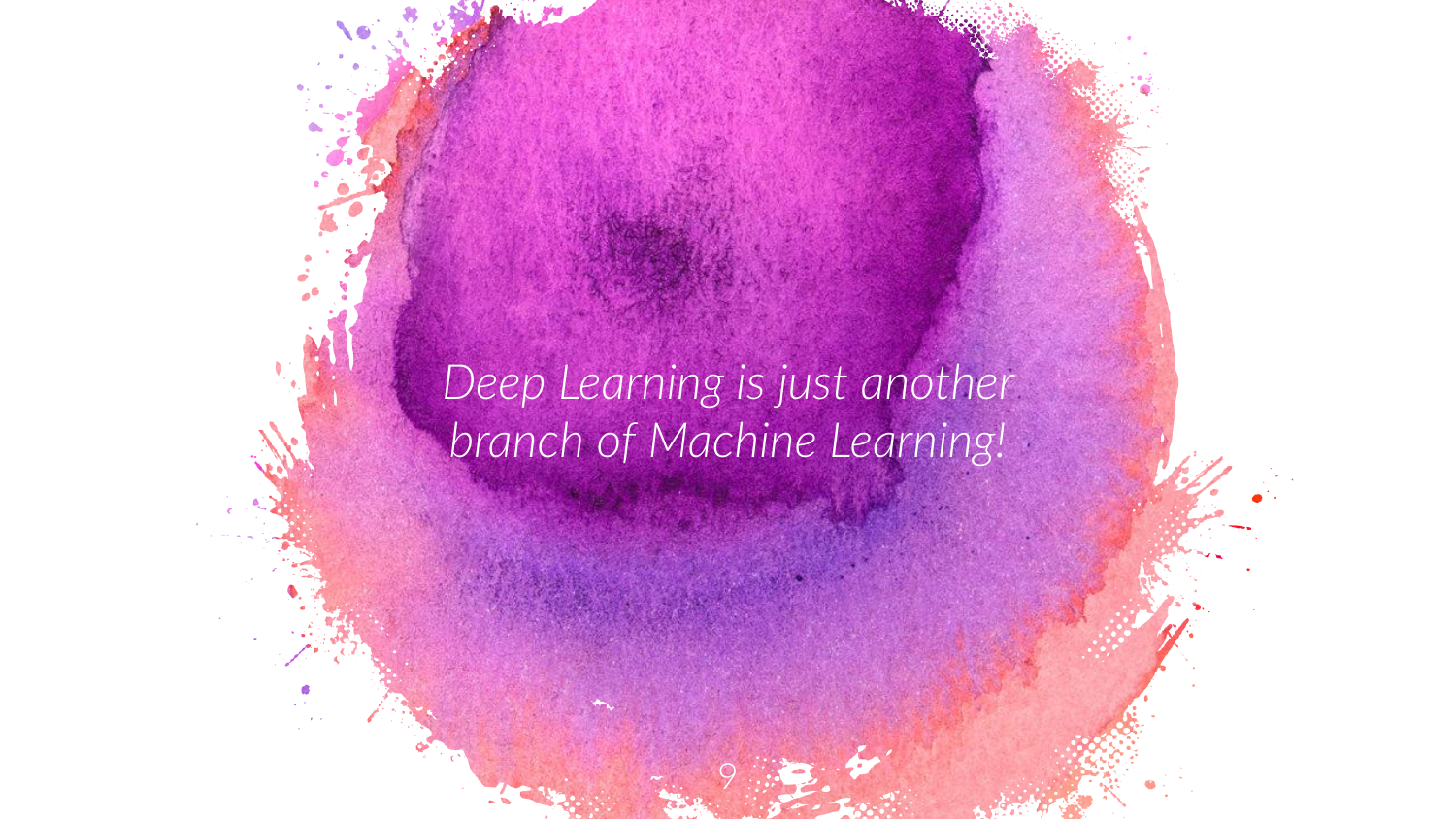

Deep Learning is just another branch of Machine Learning!
9